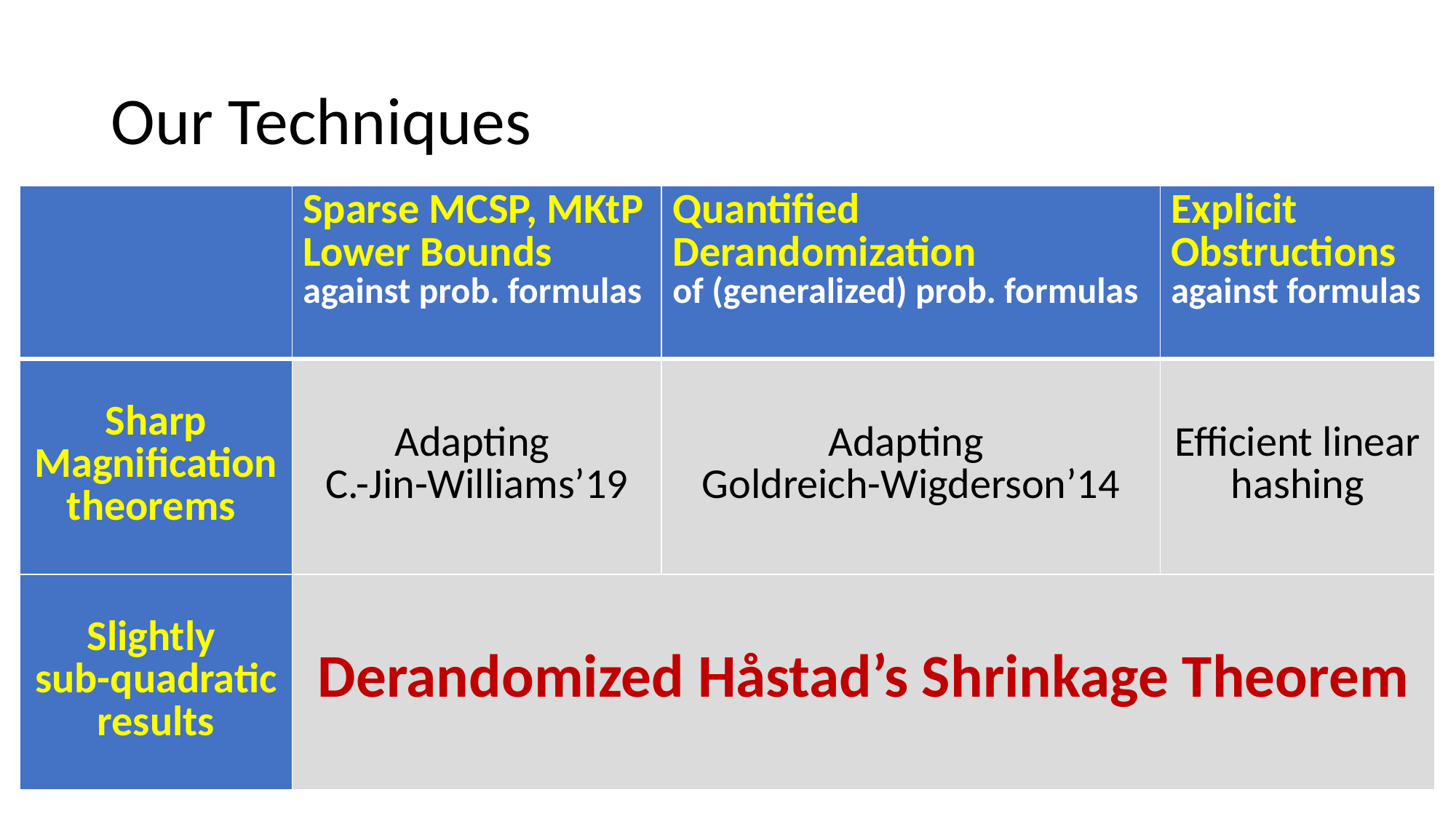

# Our Techniques
|  | Sparse MCSP, MKtP Lower Bounds against prob. formulas | Quantified Derandomization of (generalized) prob. formulas | Explicit Obstructions against formulas |
| --- | --- | --- | --- |
| Sharp Magnification theorems | Adapting C.-Jin-Williams’19 | Adapting Goldreich-Wigderson’14 | Efficient linear hashing |
| Slightly sub-quadratic results | Derandomized Håstad’s Shrinkage Theorem |  |  |